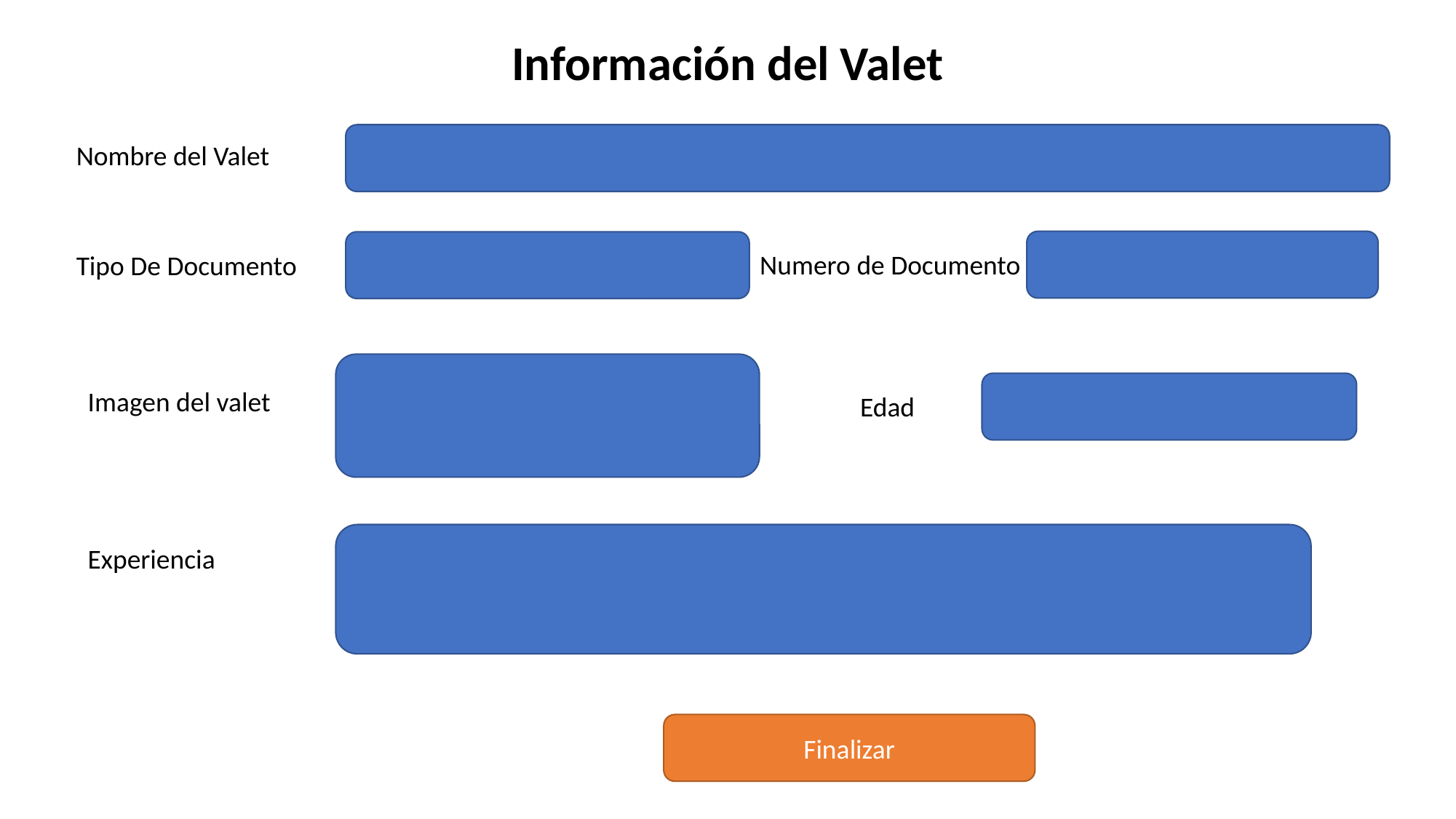

Información del Valet

Nombre del Valet

Numero de Documento
Tipo De Documento

Imagen del valet
Edad

Experiencia
Finalizar